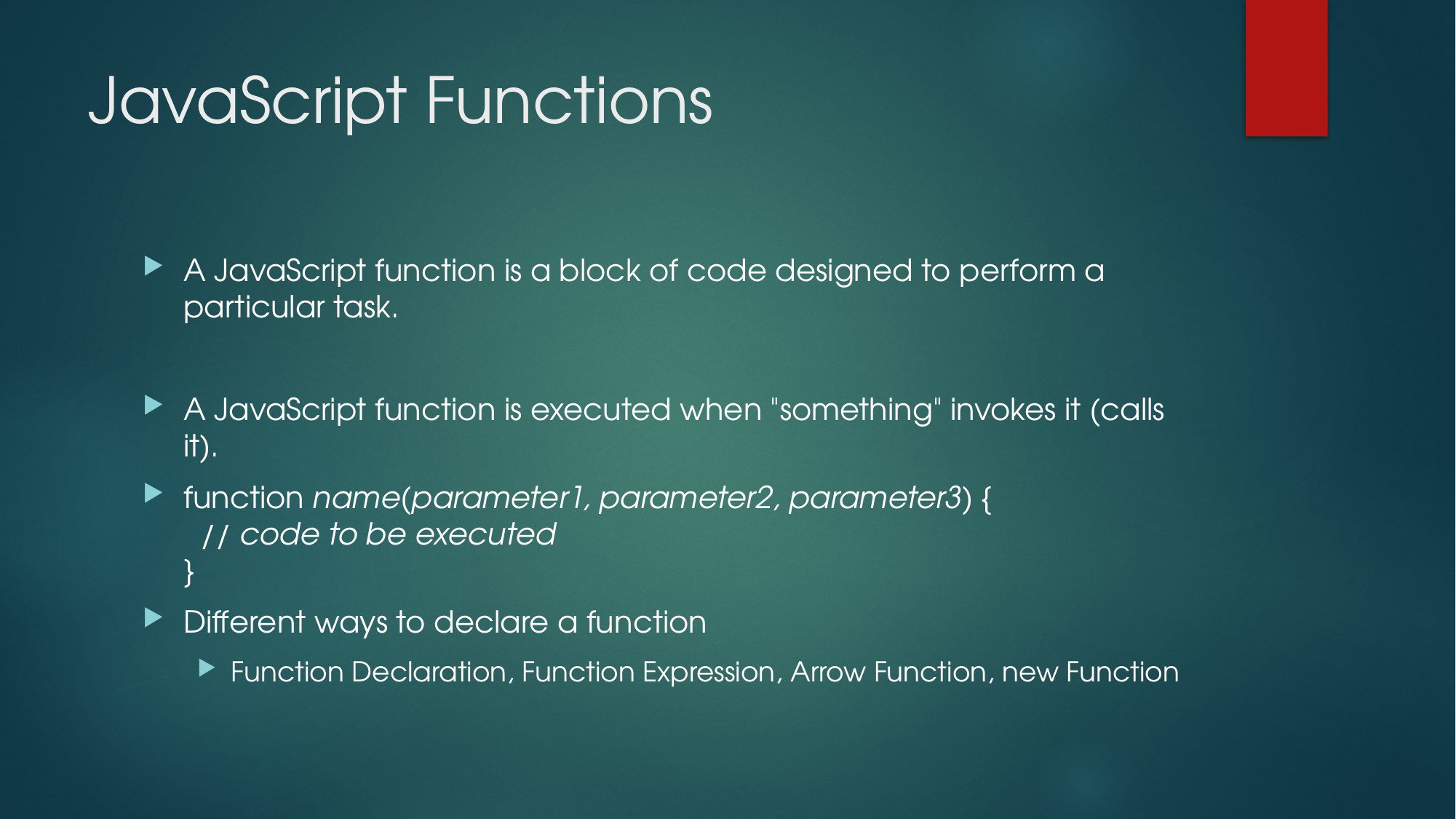

# JavaScript Functions
A JavaScript function is a block of code designed to perform a particular task.

A JavaScript function is executed when "something" invokes it (calls it).
function name(parameter1, parameter2, parameter3) {
  // code to be executed
}
Different ways to declare a function
Function Declaration, Function Expression, Arrow Function, new Function